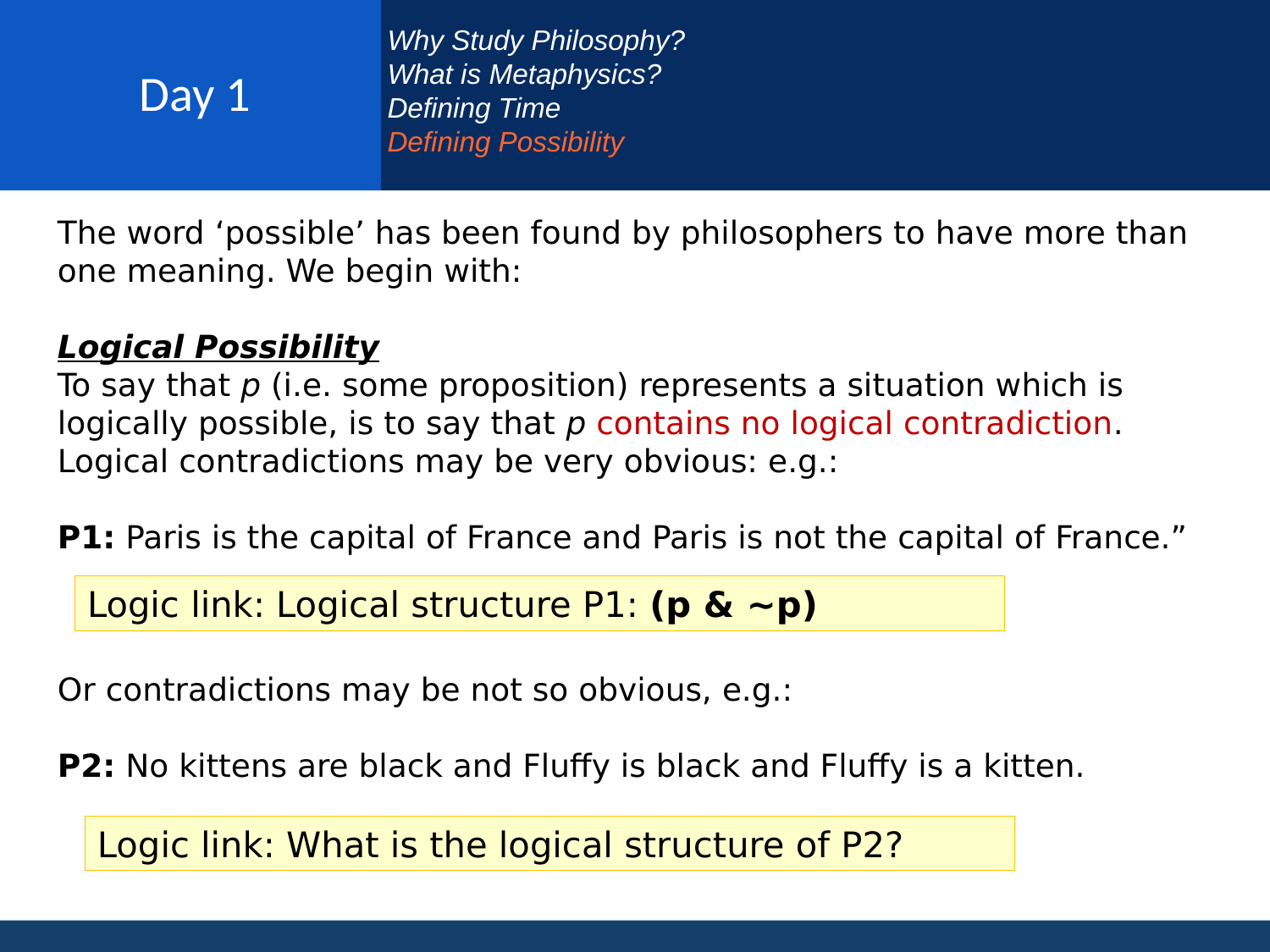

# Day 1
Why Study Philosophy?
What is Metaphysics?
Defining Time
Defining Possibility

The word ‘possible’ has been found by philosophers to have more than one meaning. We begin with:

Logical Possibility
To say that p (i.e. some proposition) represents a situation which is logically possible, is to say that p contains no logical contradiction. Logical contradictions may be very obvious: e.g.:

P1: Paris is the capital of France and Paris is not the capital of France.”

Or contradictions may be not so obvious, e.g.:

P2: No kittens are black and Fluffy is black and Fluffy is a kitten.

Logic link: Logical structure P1: (p & ~p)
Logic link: What is the logical structure of P2?